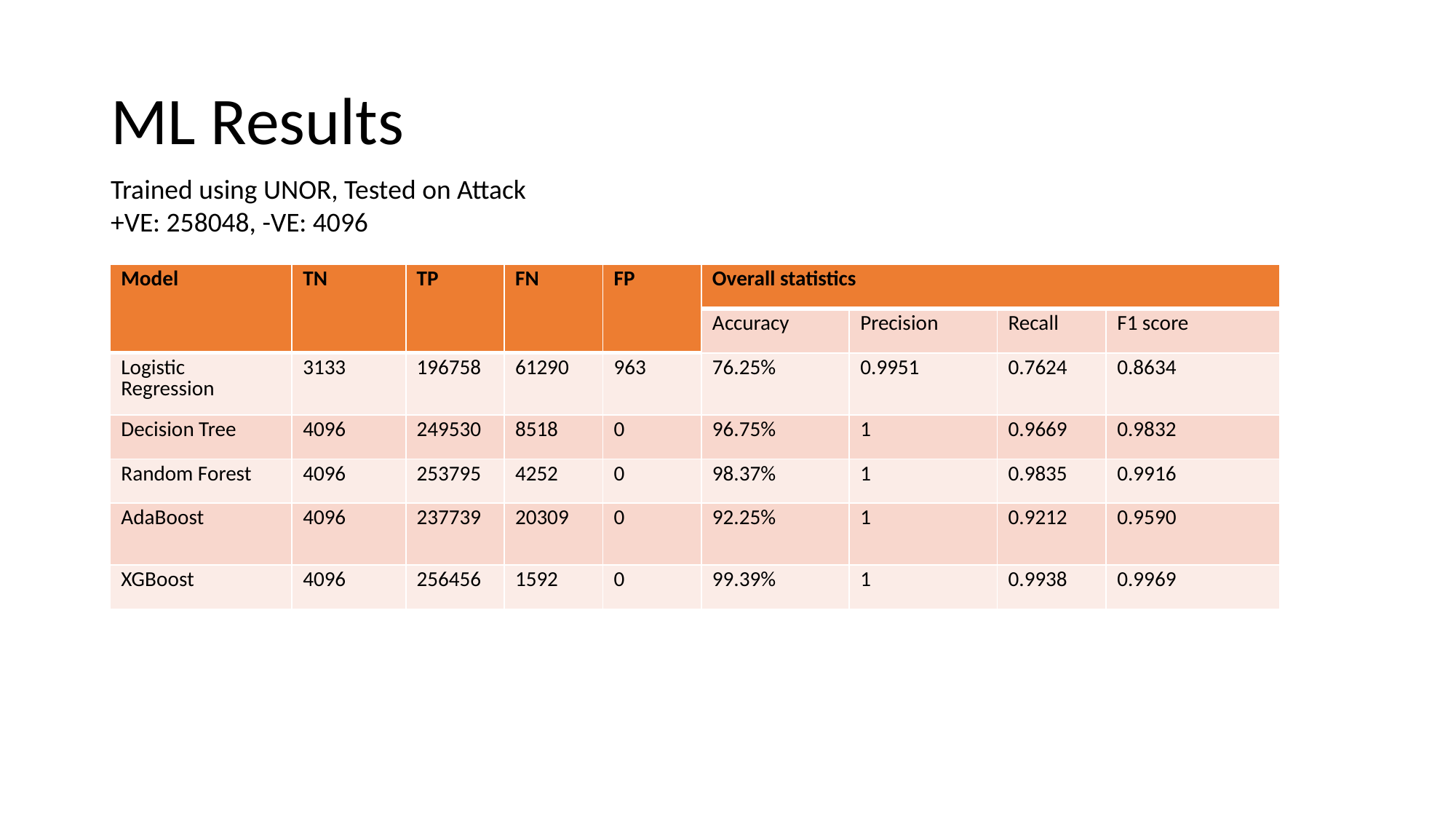

# ML Results
Trained using UNOR, Tested on Attack
+VE: 258048, -VE: 4096

| Model | TN | TP | FN | FP | Overall statistics | Overall statistics |  |  |
| --- | --- | --- | --- | --- | --- | --- | --- | --- |
|  |  |  |  |  | Accuracy | Precision | Recall | F1 score |
| Logistic Regression | 3133 | 196758 | 61290 | 963 | 76.25% | 0.9951 | 0.7624 | 0.8634 |
| Decision Tree | 4096 | 249530 | 8518 | 0 | 96.75% | 1 | 0.9669 | 0.9832 |
| Random Forest | 4096 | 253795 | 4252 | 0 | 98.37% | 1 | 0.9835 | 0.9916 |
| AdaBoost | 4096 | 237739 | 20309 | 0 | 92.25% | 1 | 0.9212 | 0.9590 |
| XGBoost | 4096 | 256456 | 1592 | 0 | 99.39% | 1 | 0.9938 | 0.9969 |